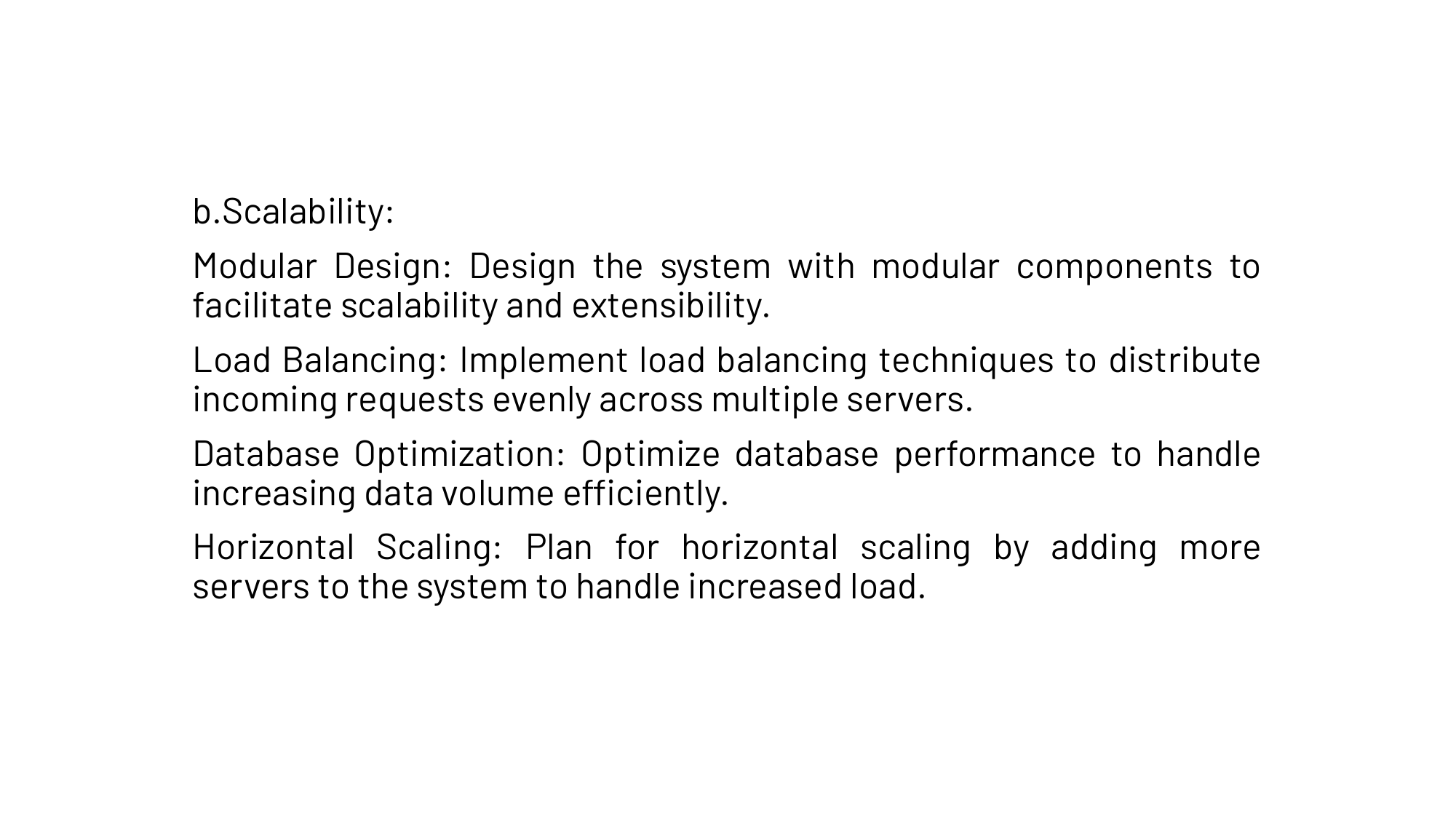

b.Scalability:
Modular Design: Design the system with modular components to facilitate scalability and extensibility.
Load Balancing: Implement load balancing techniques to distribute incoming requests evenly across multiple servers.
Database Optimization: Optimize database performance to handle increasing data volume efficiently.
Horizontal Scaling: Plan for horizontal scaling by adding more servers to the system to handle increased load.